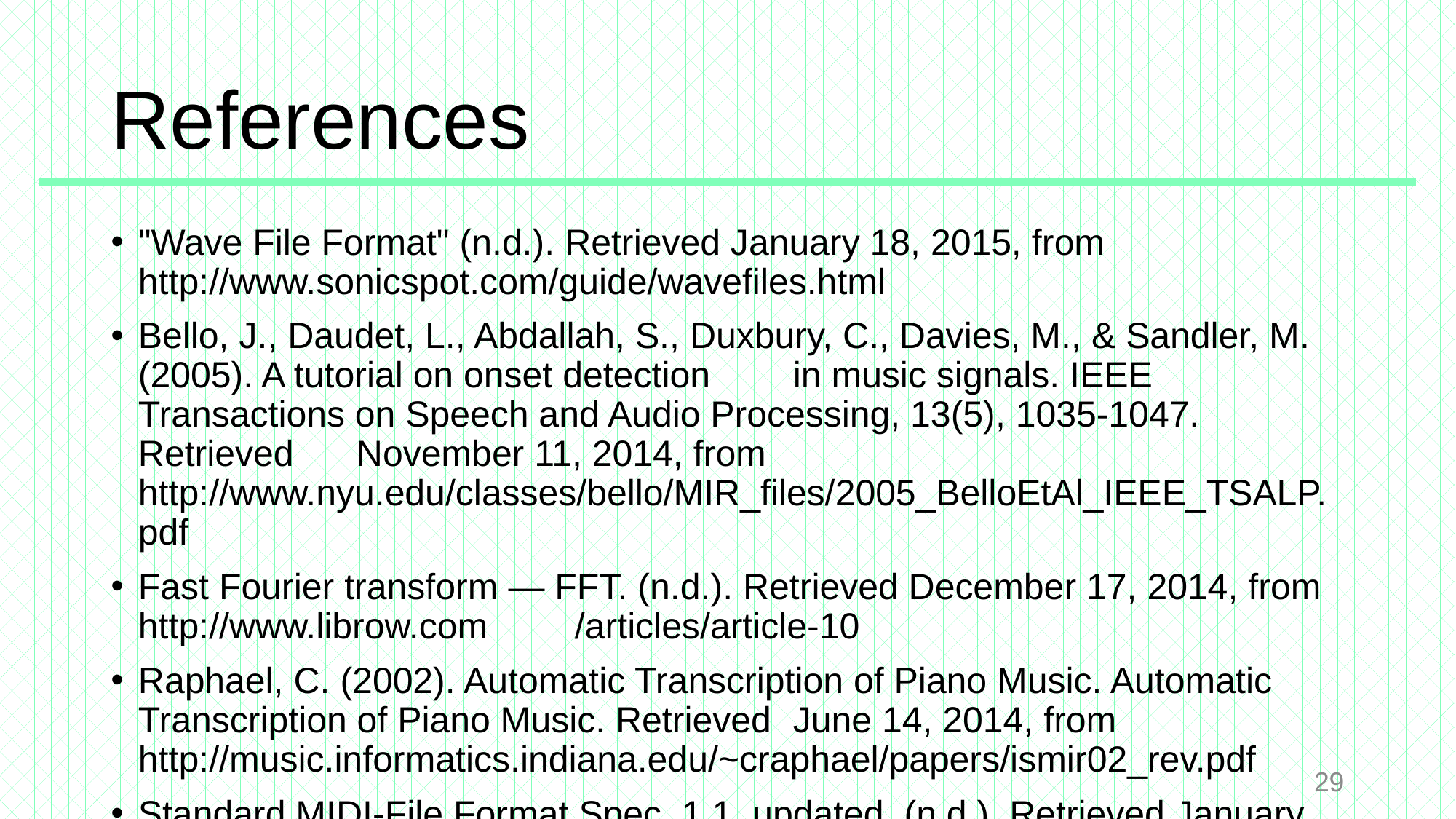

# References
"Wave File Format" (n.d.). Retrieved January 18, 2015, from http://www.sonicspot.com/guide/wavefiles.html
Bello, J., Daudet, L., Abdallah, S., Duxbury, C., Davies, M., & Sandler, M. (2005). A tutorial on onset detection 	in music signals. IEEE Transactions on Speech and Audio Processing, 13(5), 1035-1047. Retrieved 	November 11, 2014, from http://www.nyu.edu/classes/bello/MIR_files/2005_BelloEtAl_IEEE_TSALP.pdf
Fast Fourier transform — FFT. (n.d.). Retrieved December 17, 2014, from http://www.librow.com 	/articles/article-10
Raphael, C. (2002). Automatic Transcription of Piano Music. Automatic Transcription of Piano Music. Retrieved 	June 14, 2014, from http://music.informatics.indiana.edu/~craphael/papers/ismir02_rev.pdf
Standard MIDI-File Format Spec. 1.1, updated. (n.d.). Retrieved January 22, 2015, from 	http://www.music.mcgill.ca/~ich/classes/mumt306/StandardMIDIfileformat.html
29